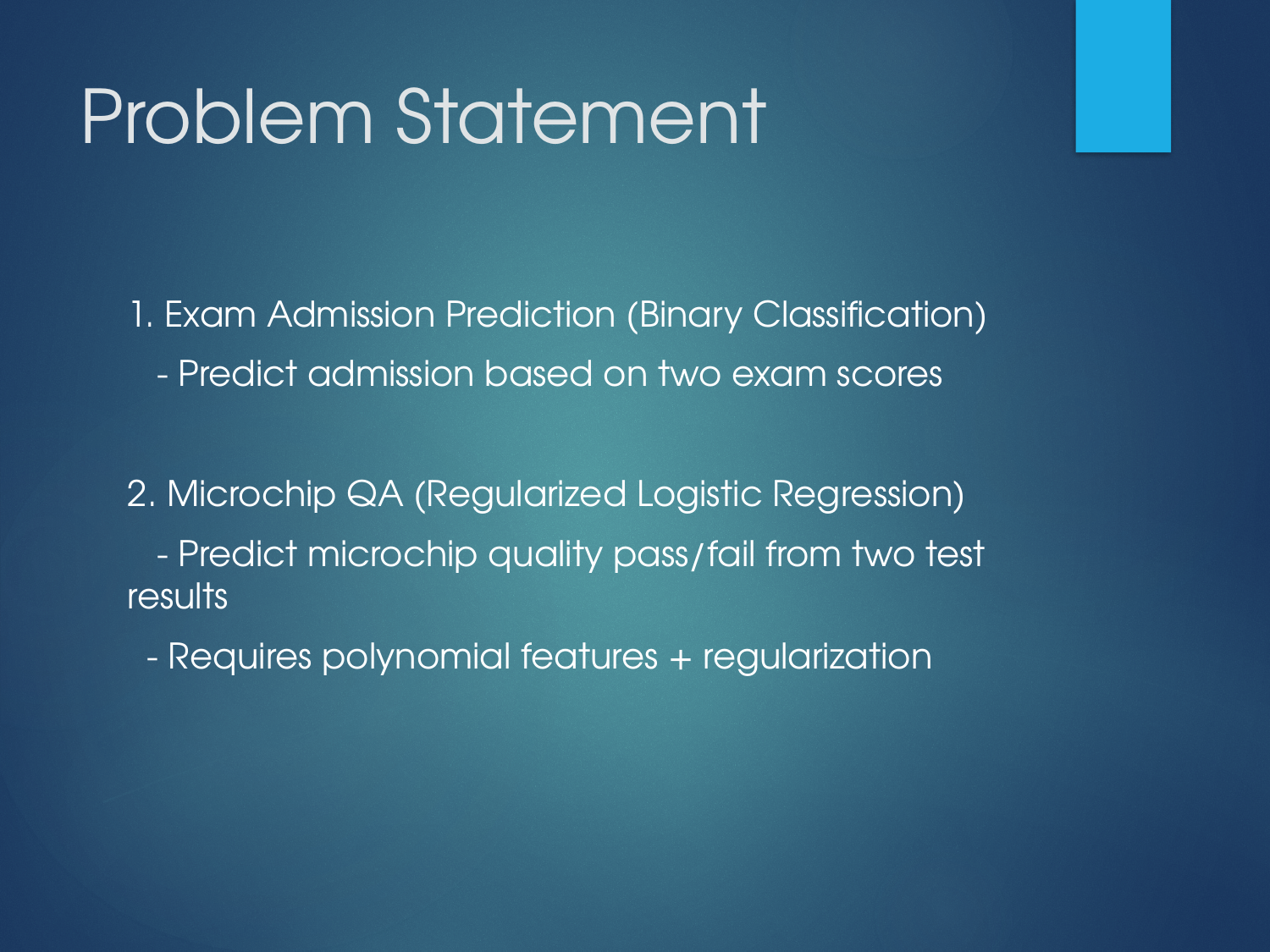

# Problem Statement
1. Exam Admission Prediction (Binary Classification)
   - Predict admission based on two exam scores

2. Microchip QA (Regularized Logistic Regression)
   - Predict microchip quality pass/fail from two test results
  - Requires polynomial features + regularization